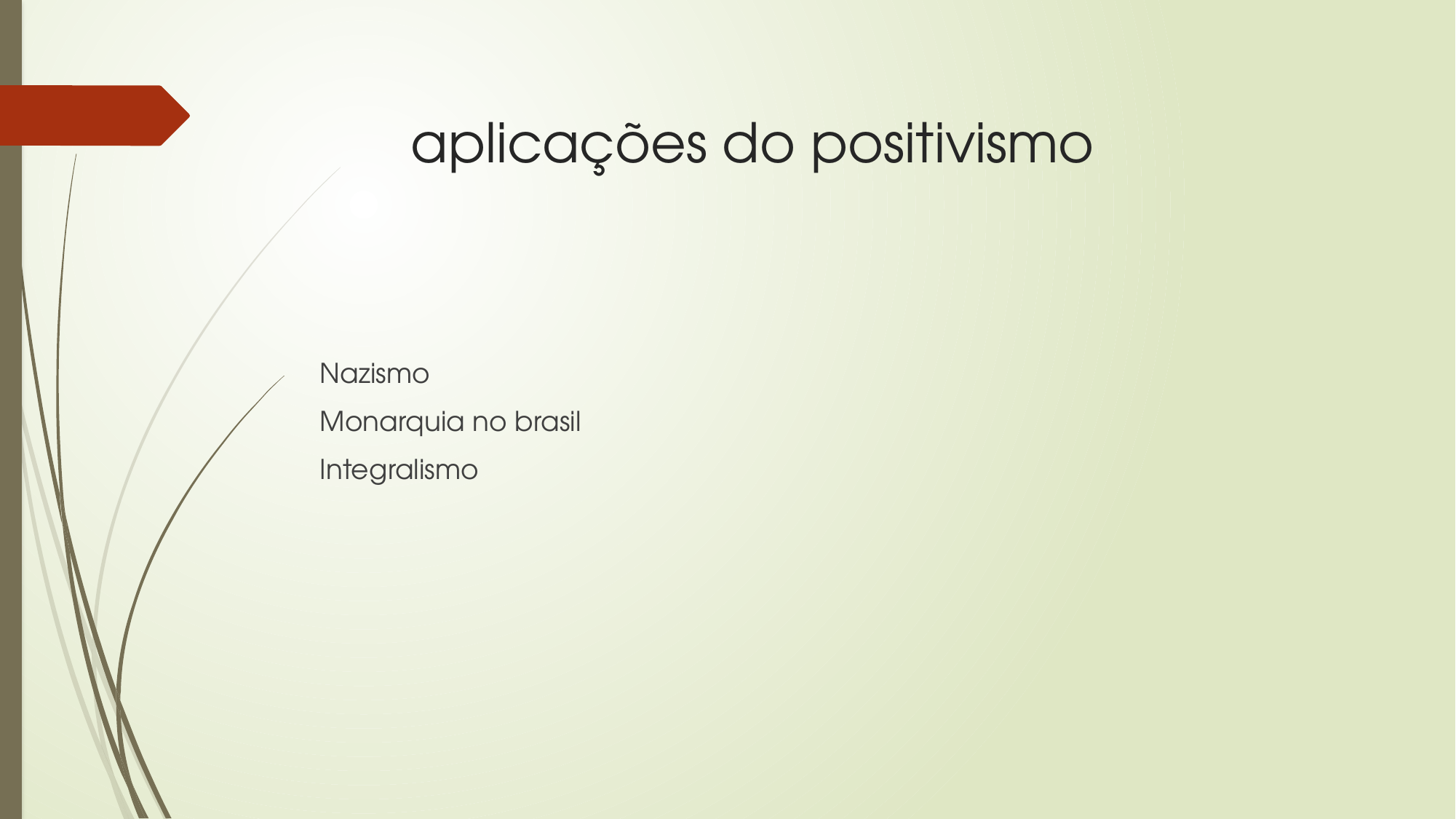

# aplicações do positivismo

Nazismo
Monarquia no brasil
Integralismo